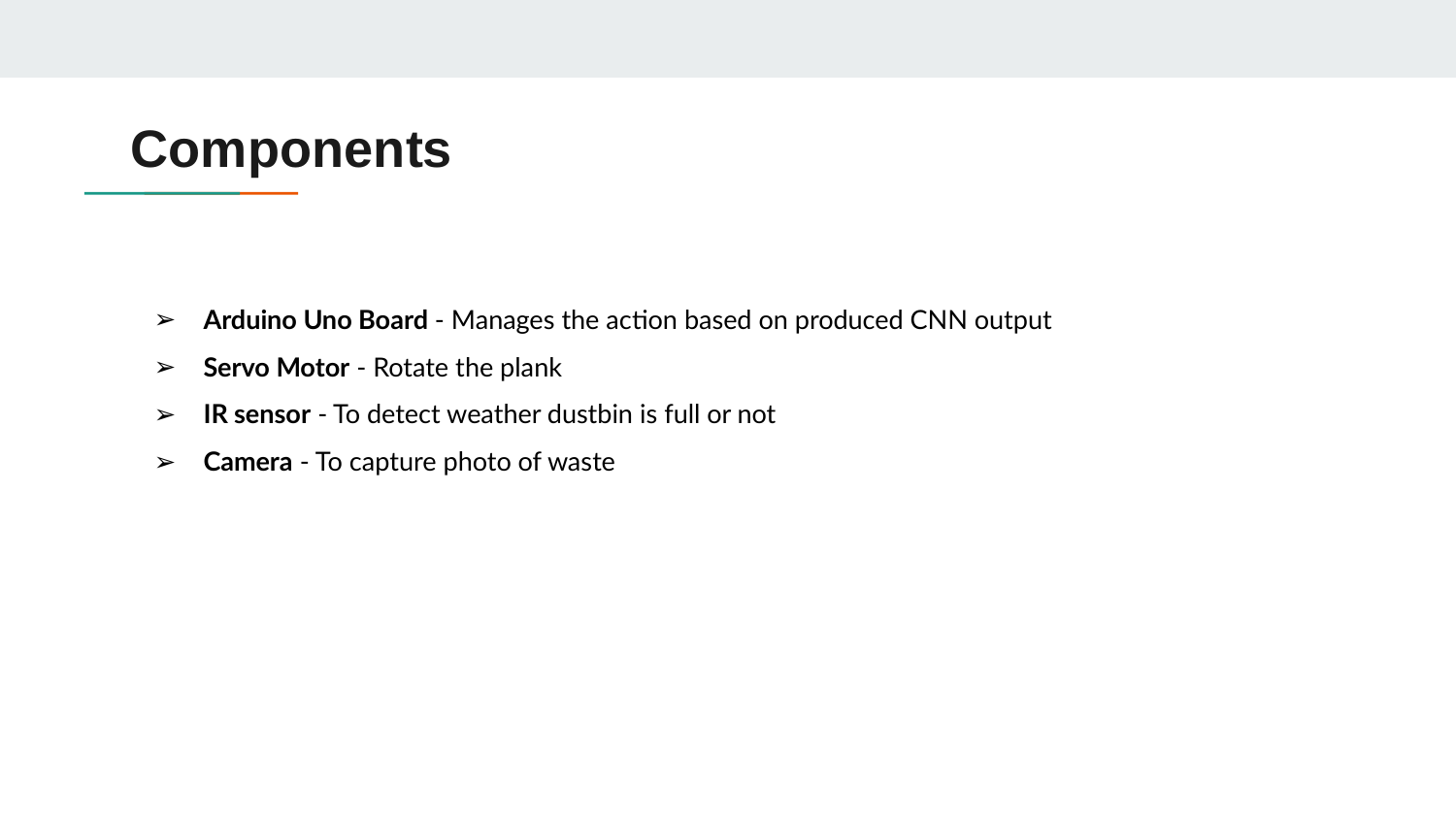

# Components
Arduino Uno Board - Manages the action based on produced CNN output
Servo Motor - Rotate the plank
IR sensor - To detect weather dustbin is full or not
Camera - To capture photo of waste